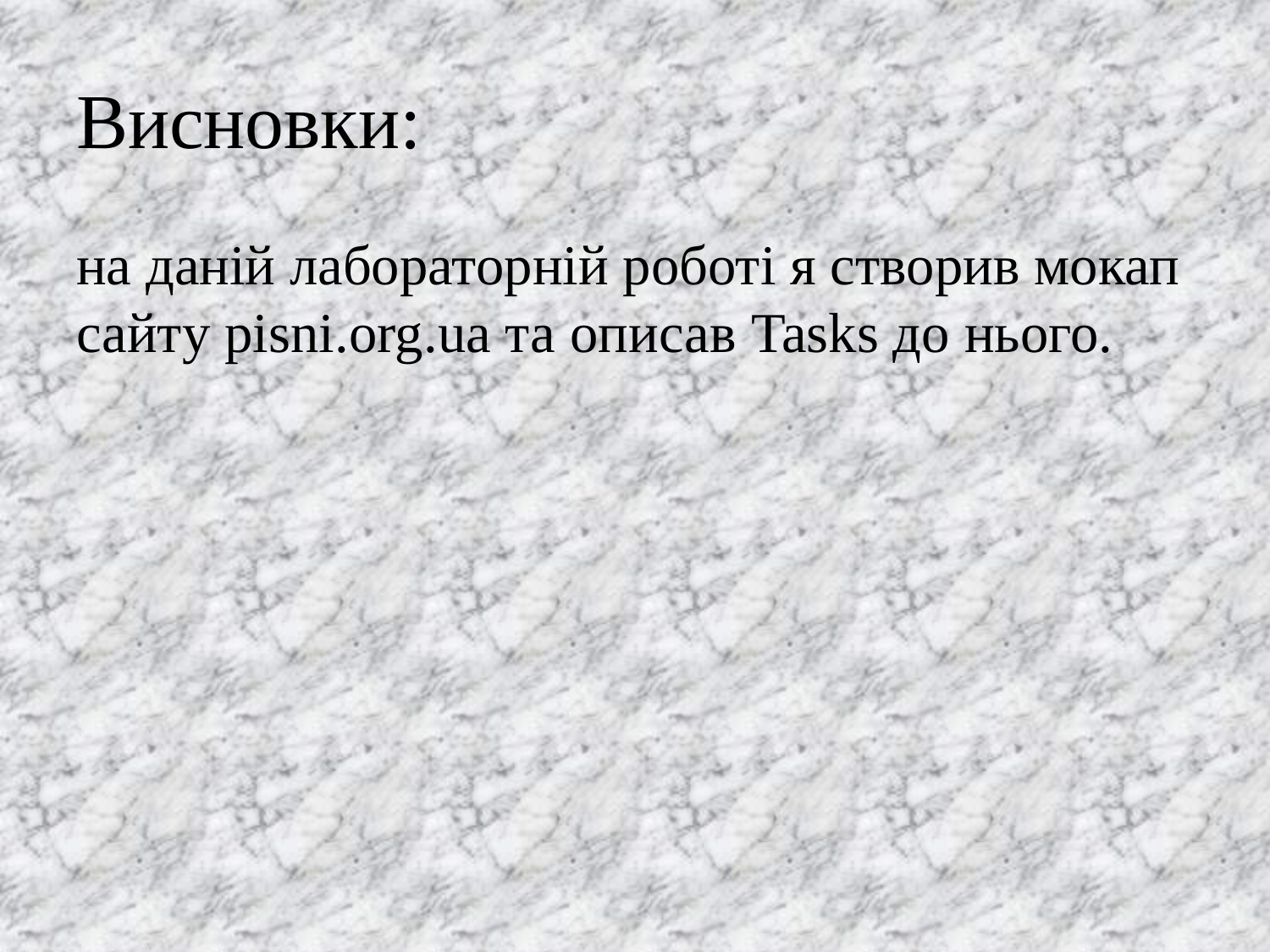

# Висновки:
на даній лабораторній роботі я створив мокап сайтy pisni.org.ua та описав Tasks до нього.